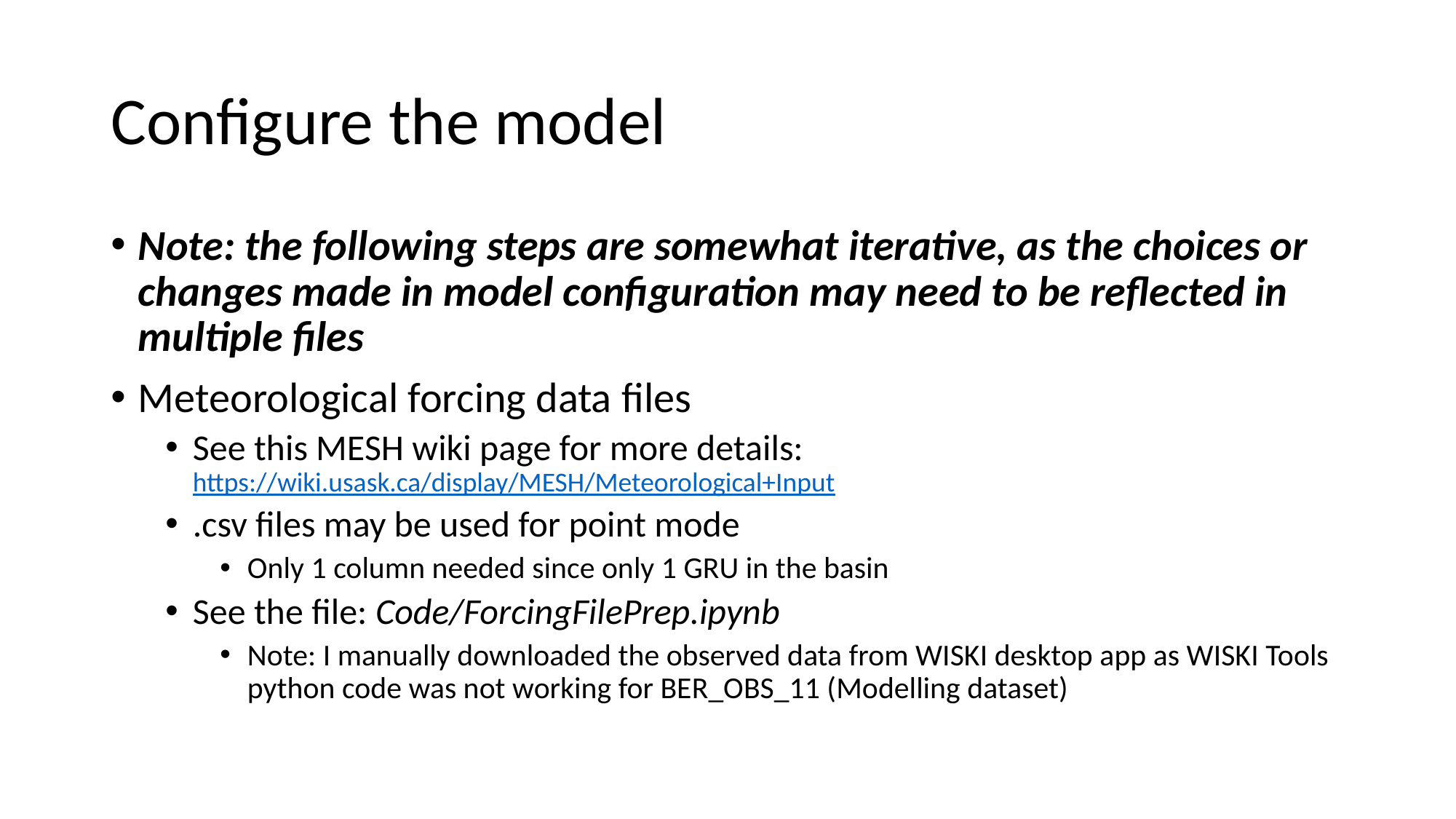

# Configure the model
Note: the following steps are somewhat iterative, as the choices or changes made in model configuration may need to be reflected in multiple files
Meteorological forcing data files
See this MESH wiki page for more details: https://wiki.usask.ca/display/MESH/Meteorological+Input
.csv files may be used for point mode
Only 1 column needed since only 1 GRU in the basin
See the file: Code/ForcingFilePrep.ipynb
Note: I manually downloaded the observed data from WISKI desktop app as WISKI Tools python code was not working for BER_OBS_11 (Modelling dataset)